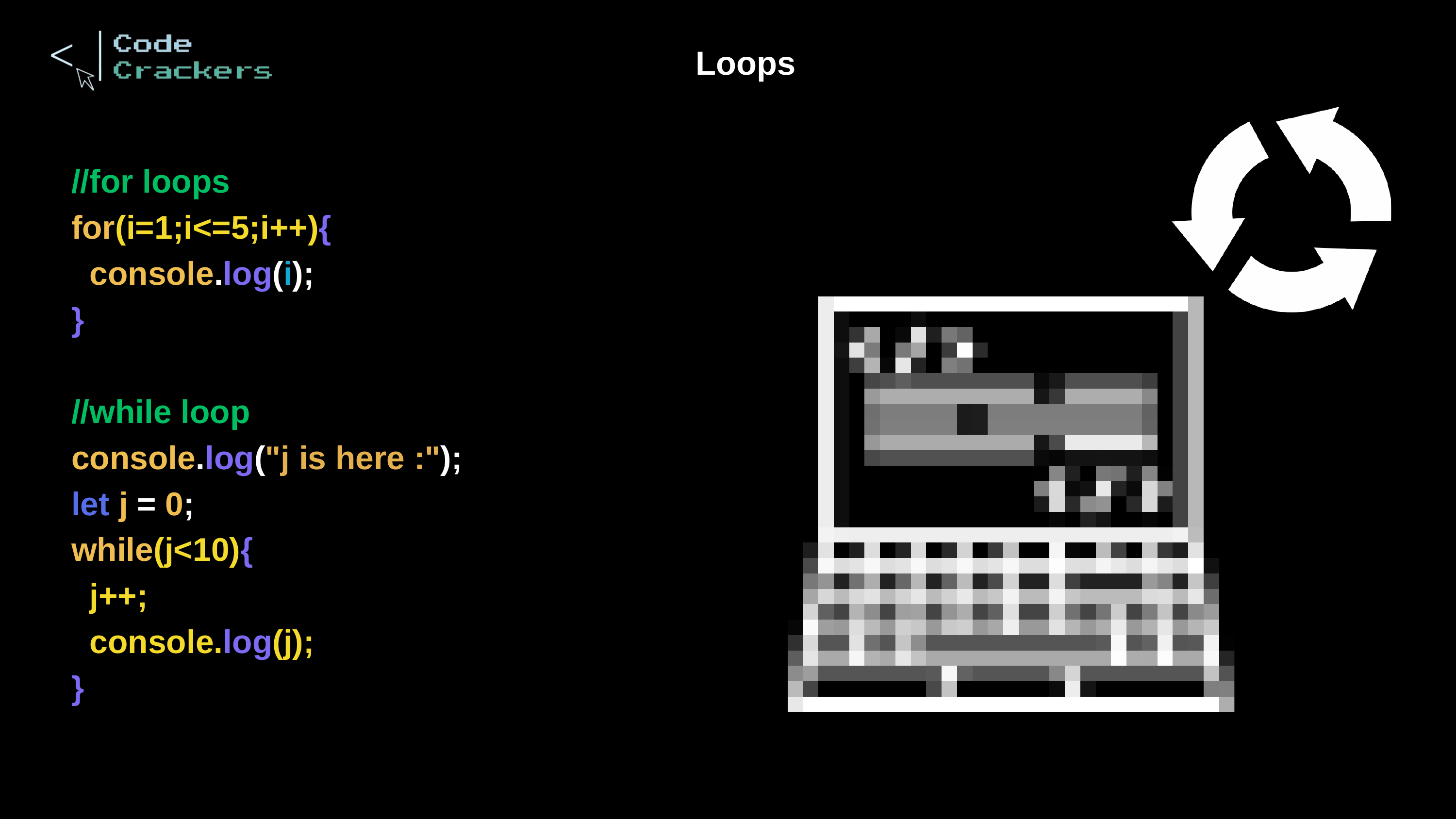

Loops

//for loops
for(i=1;i<=5;i++){
  console.log(i);
}

//while loop
console.log("j is here :");
let j = 0;
while(j<10){
  j++;
  console.log(j);
}